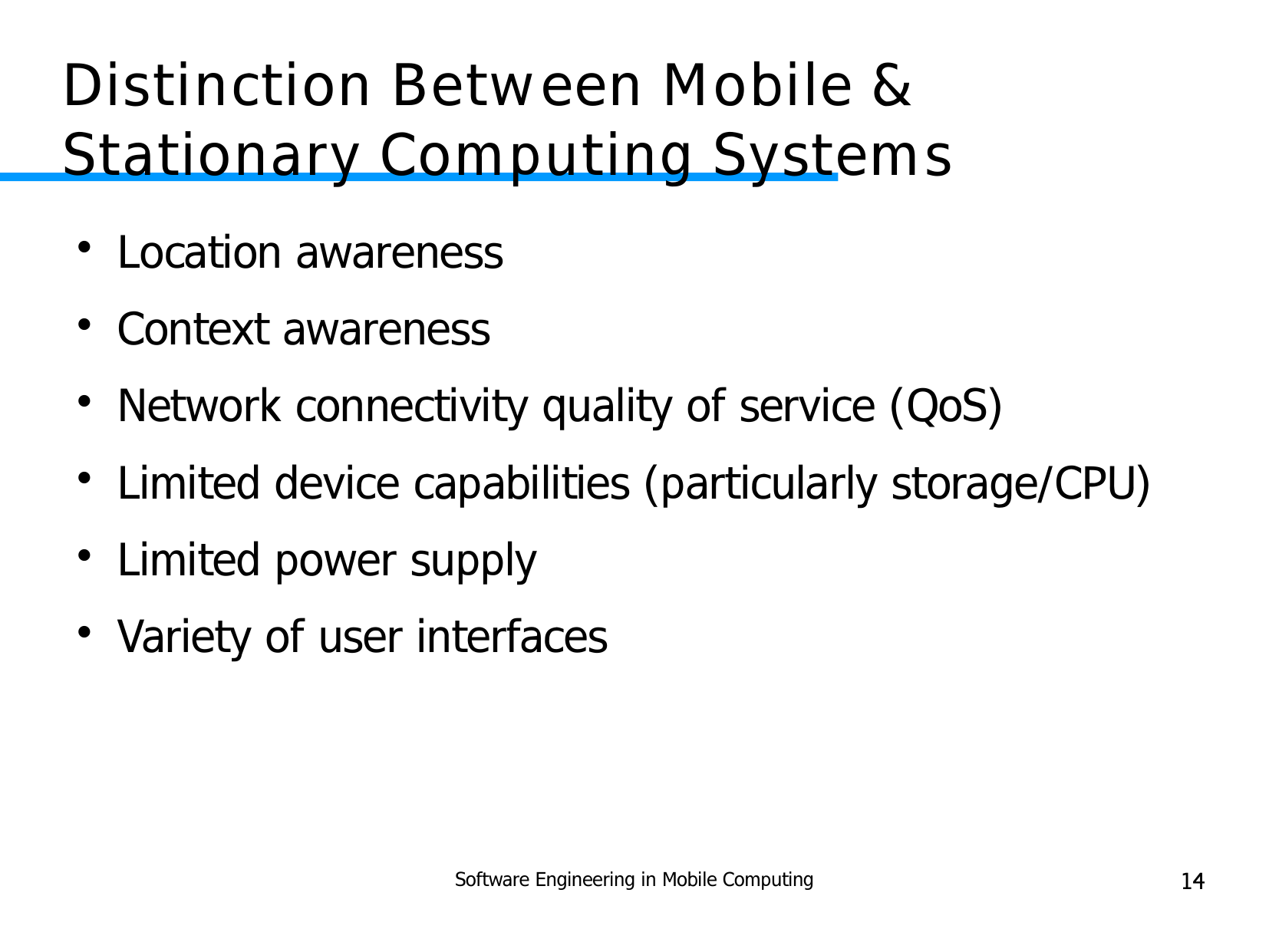

Distinction Between Mobile & Stationary Computing Systems
Location awareness
Context awareness
Network connectivity quality of service (QoS)
Limited device capabilities (particularly storage/CPU)
Limited power supply
Variety of user interfaces
Software Engineering in Mobile Computing
14